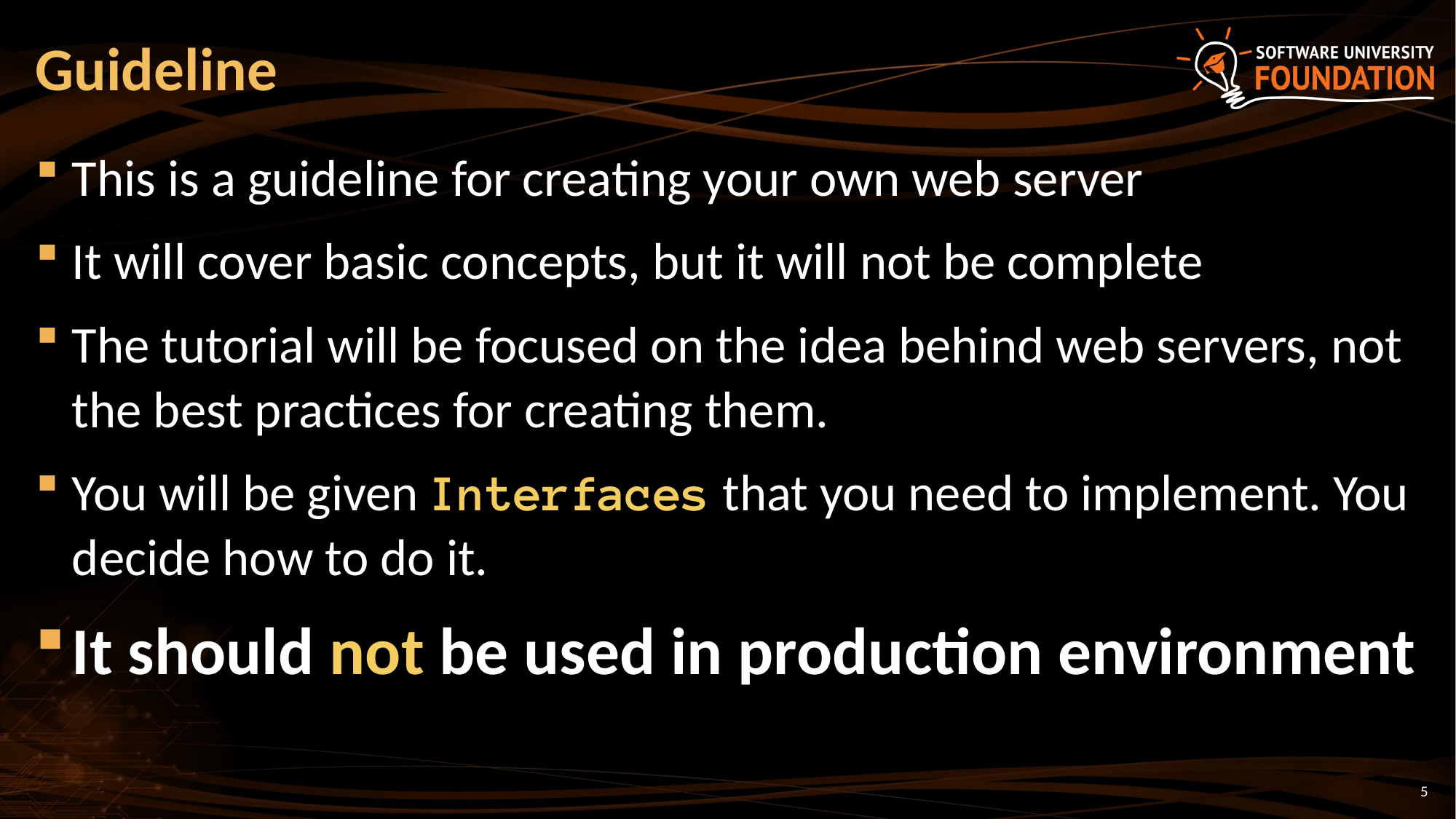

# Guideline
This is a guideline for creating your own web server
It will cover basic concepts, but it will not be complete
The tutorial will be focused on the idea behind web servers, not the best practices for creating them.
You will be given Interfaces that you need to implement. You decide how to do it.
It should not be used in production environment

5